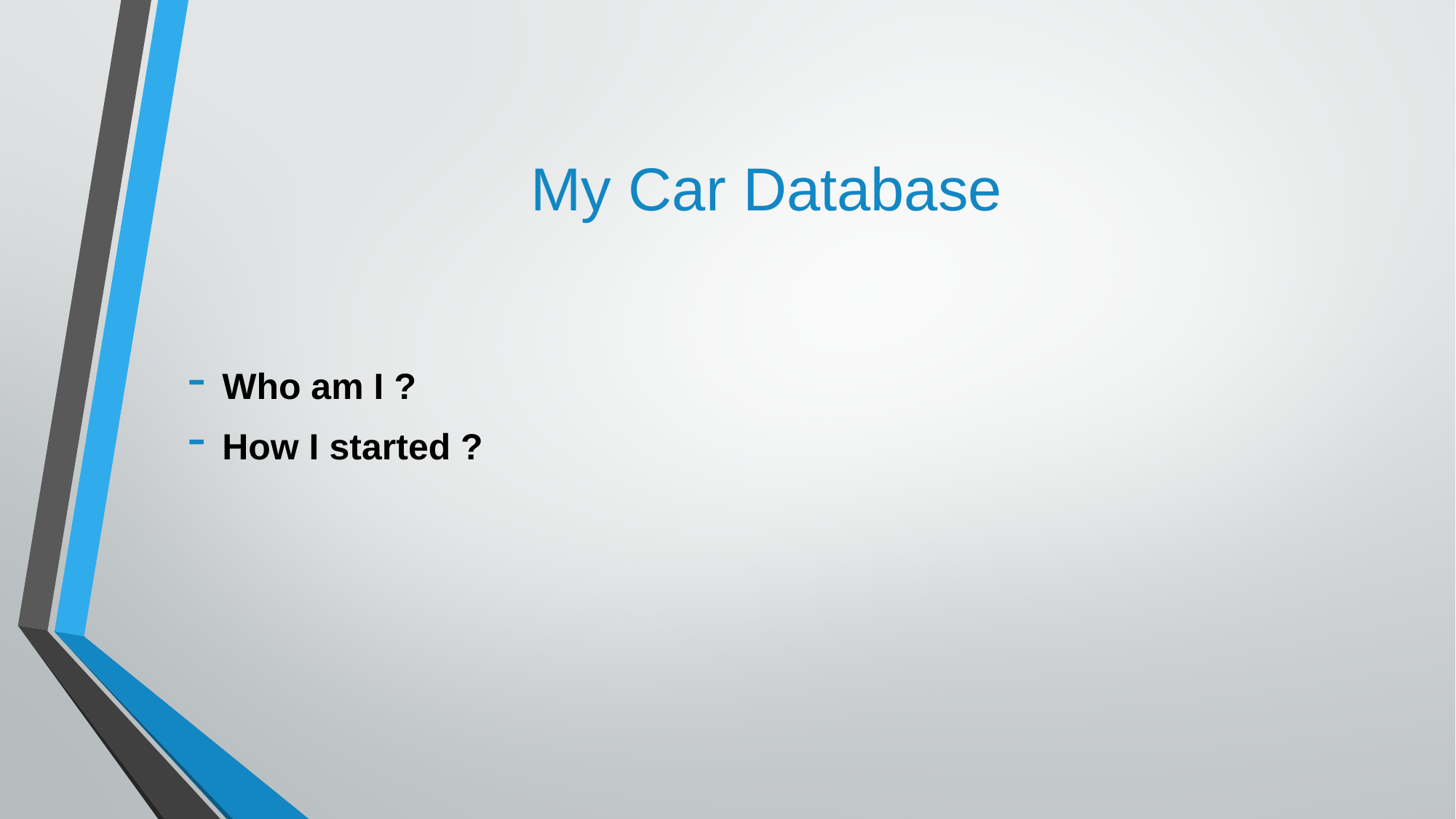

# My Car Database
Who am I ?
How I started ?